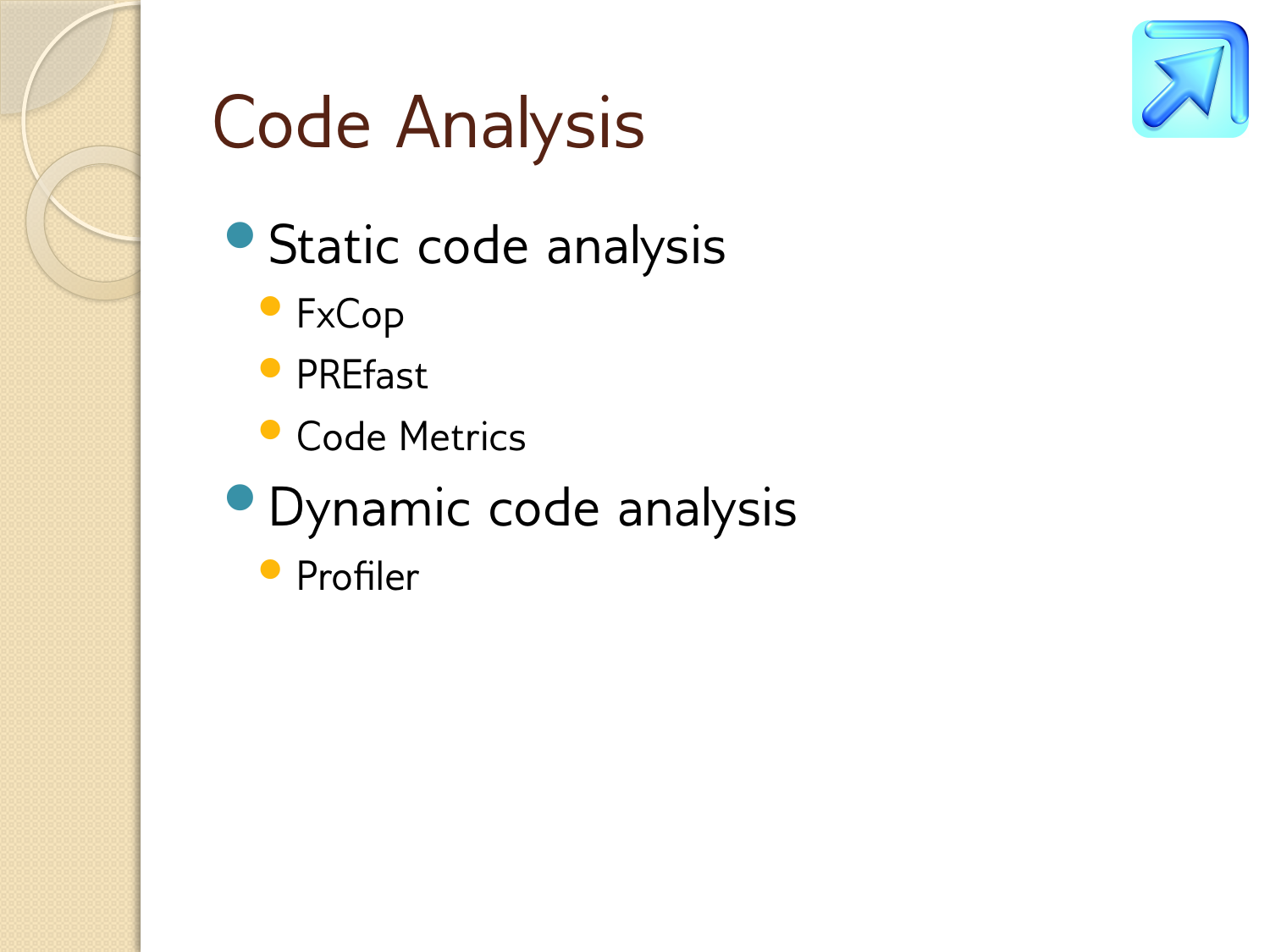

# Code Analysis
Static code analysis
FxCop
PREfast
Code Metrics
Dynamic code analysis
Profiler